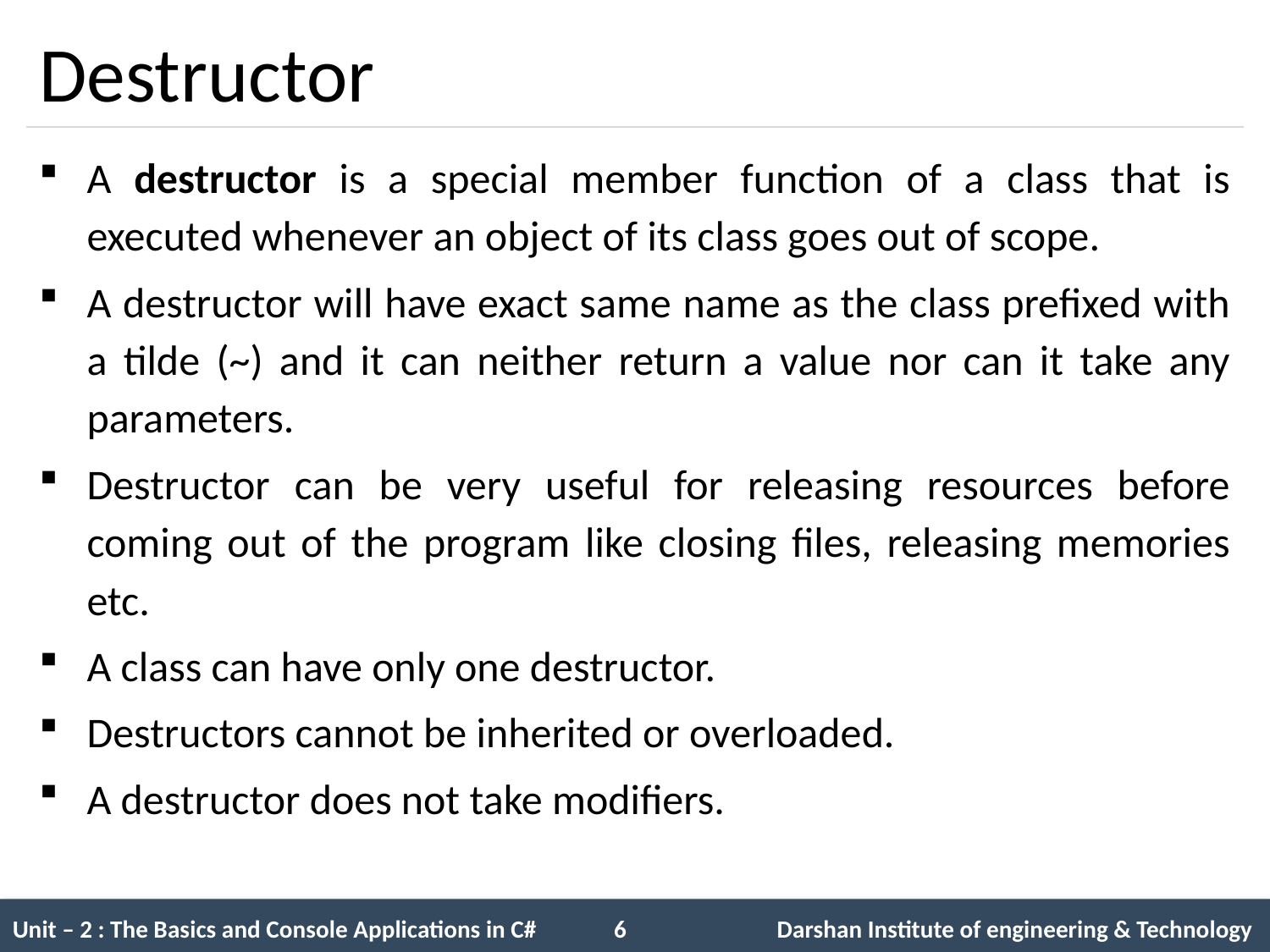

# Destructor
A destructor is a special member function of a class that is executed whenever an object of its class goes out of scope.
A destructor will have exact same name as the class prefixed with a tilde (~) and it can neither return a value nor can it take any parameters.
Destructor can be very useful for releasing resources before coming out of the program like closing files, releasing memories etc.
A class can have only one destructor.
Destructors cannot be inherited or overloaded.
A destructor does not take modifiers.